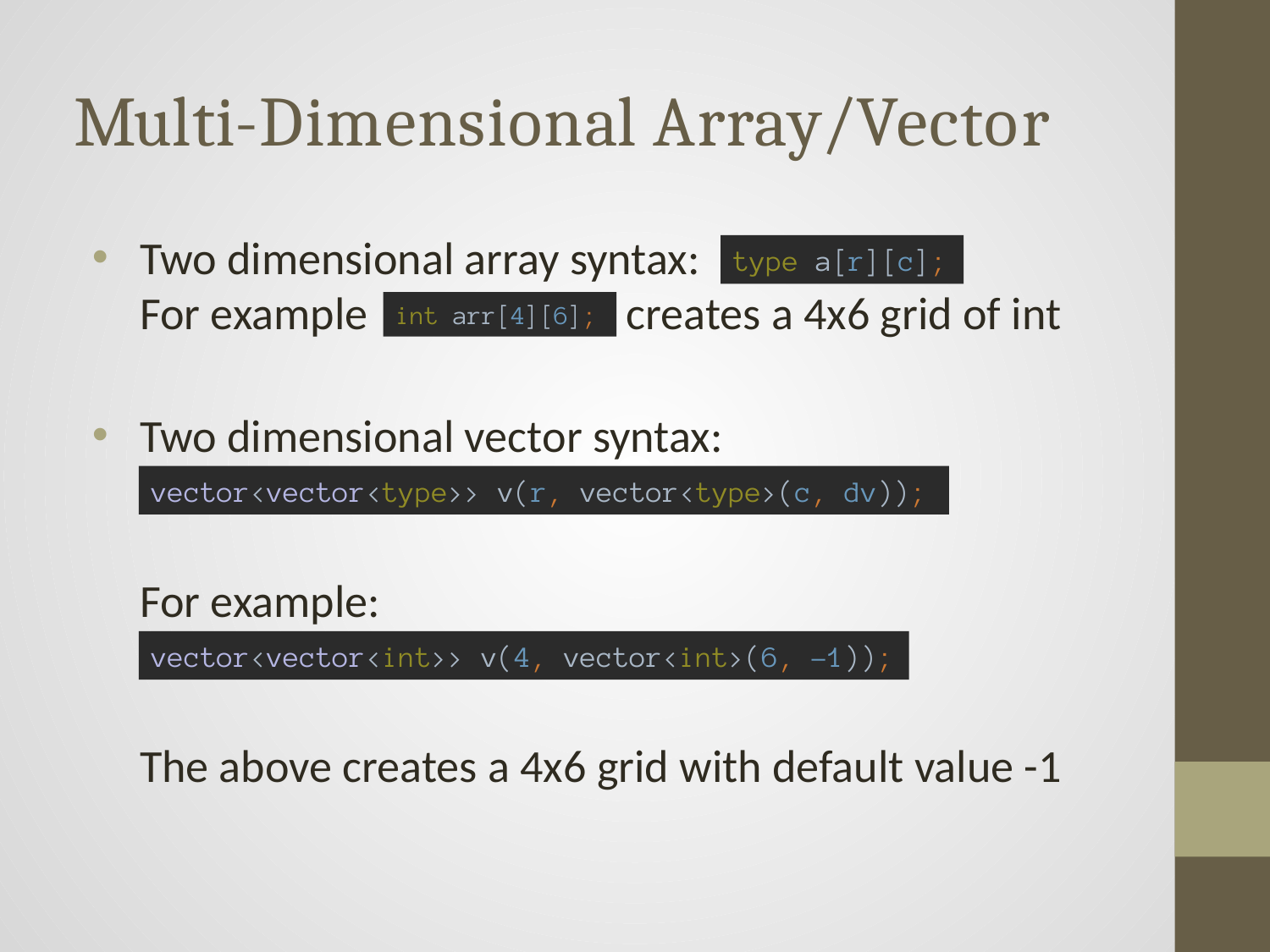

# Multi-Dimensional Array/Vector
Two dimensional array syntax:
For example                         creates a 4x6 grid of int

Two dimensional vector syntax:
For example:
The above creates a 4x6 grid with default value -1
type a[r][c];
int arr[4][6];
vector<vector<type>> v(r, vector<type>(c, dv));
vector<vector<int>> v(4, vector<int>(6, -1));